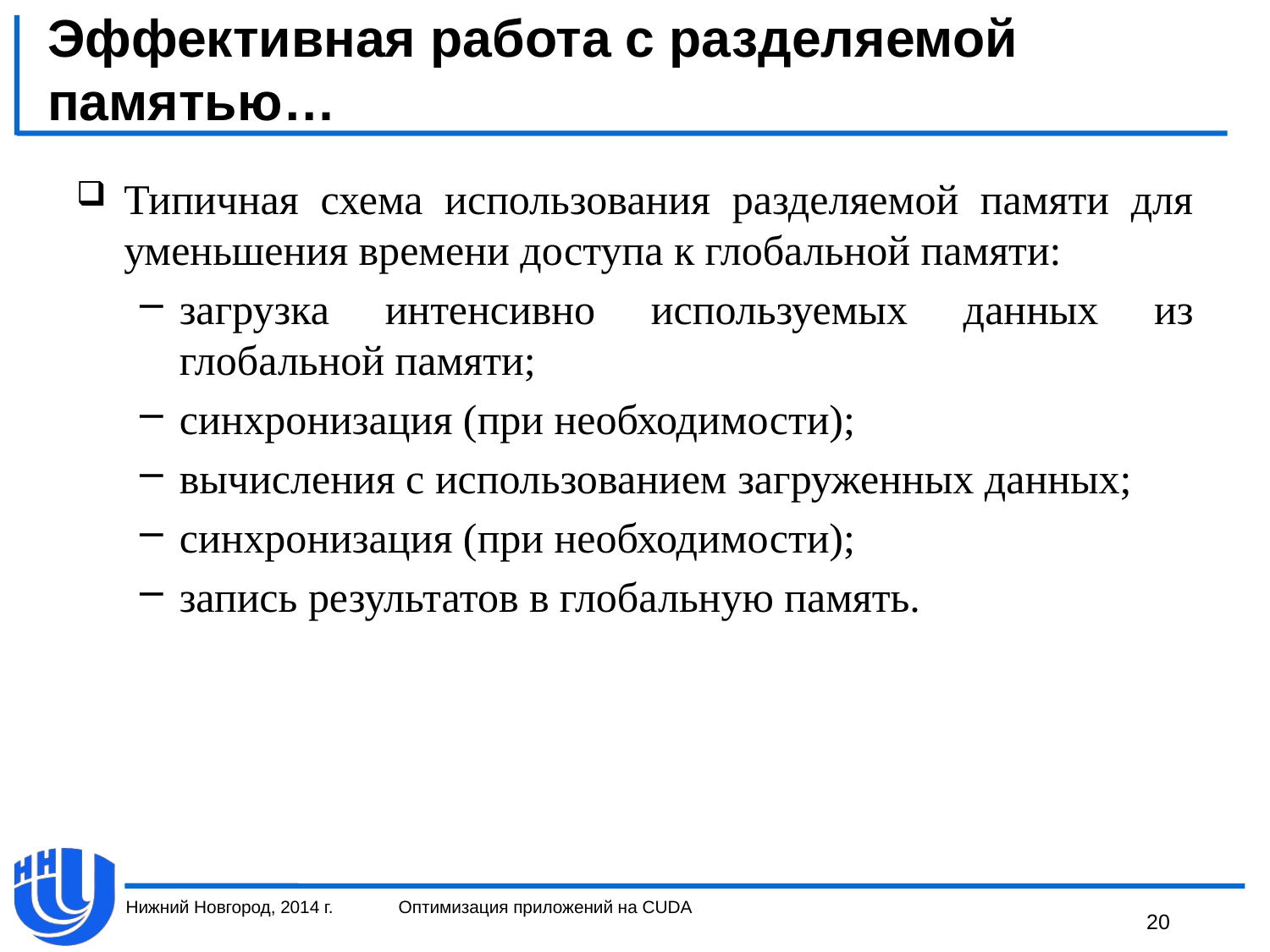

# Эффективная работа с разделяемой памятью…
Типичная схема использования разделяемой памяти для уменьшения времени доступа к глобальной памяти:
загрузка интенсивно используемых данных из глобальной памяти;
синхронизация (при необходимости);
вычисления с использованием загруженных данных;
синхронизация (при необходимости);
запись результатов в глобальную память.

Нижний Новгород, 2014 г.
Оптимизация приложений на CUDA
20